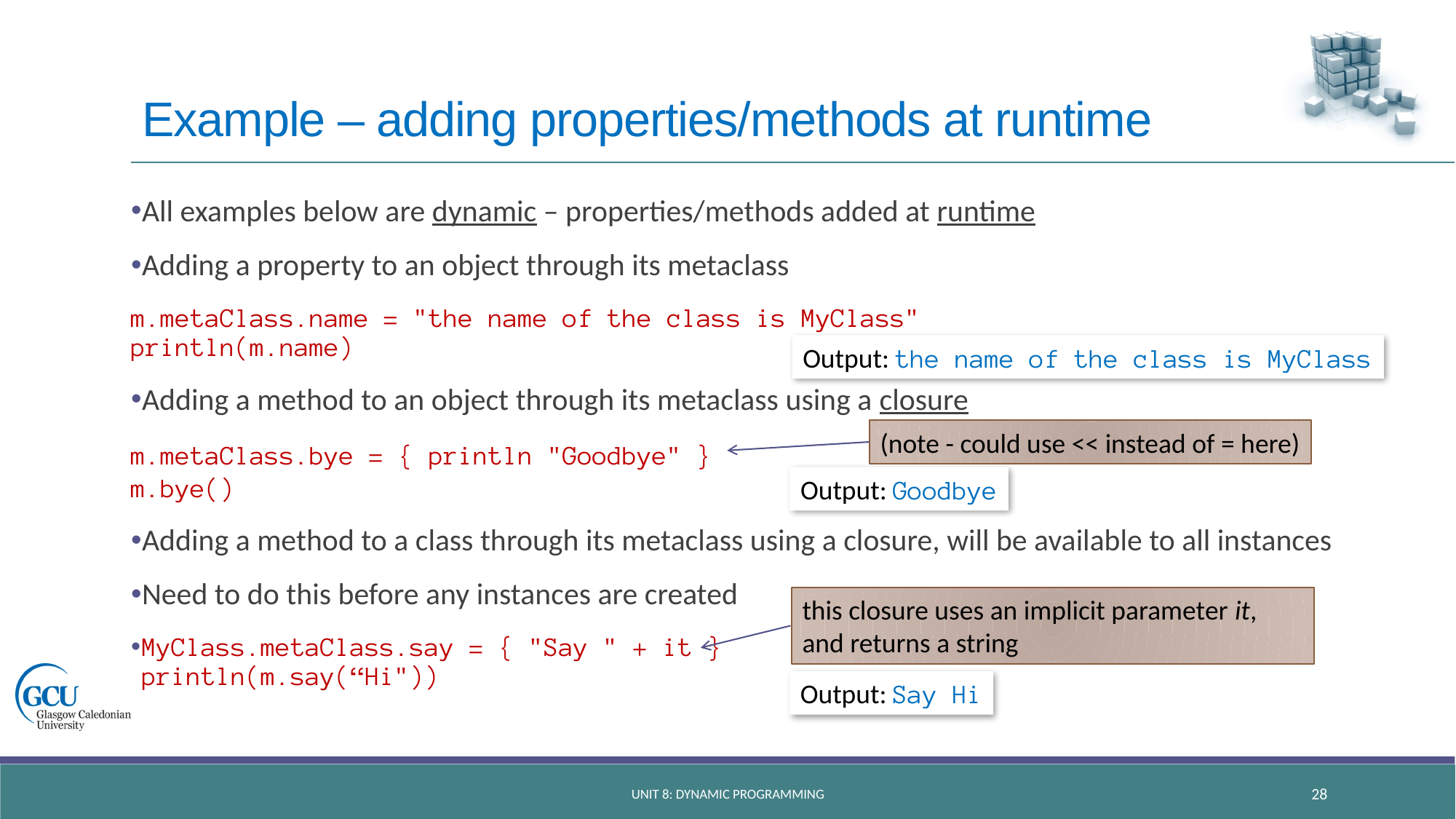

# Example – adding properties/methods at runtime
All examples below are dynamic – properties/methods added at runtime
Adding a property to an object through its metaclass
m.metaClass.name = "the name of the class is MyClass"
println(m.name)
Adding a method to an object through its metaclass using a closure
m.metaClass.bye = { println "Goodbye" }
m.bye()
Adding a method to a class through its metaclass using a closure, will be available to all instances
Need to do this before any instances are created
MyClass.metaClass.say = { "Say " + it }
println(m.say(“Hi"))
Output: the name of the class is MyClass
(note - could use << instead of = here)
Output: Goodbye
this closure uses an implicit parameter it, and returns a string
Output: Say Hi
unit 8: dynamic programming
28